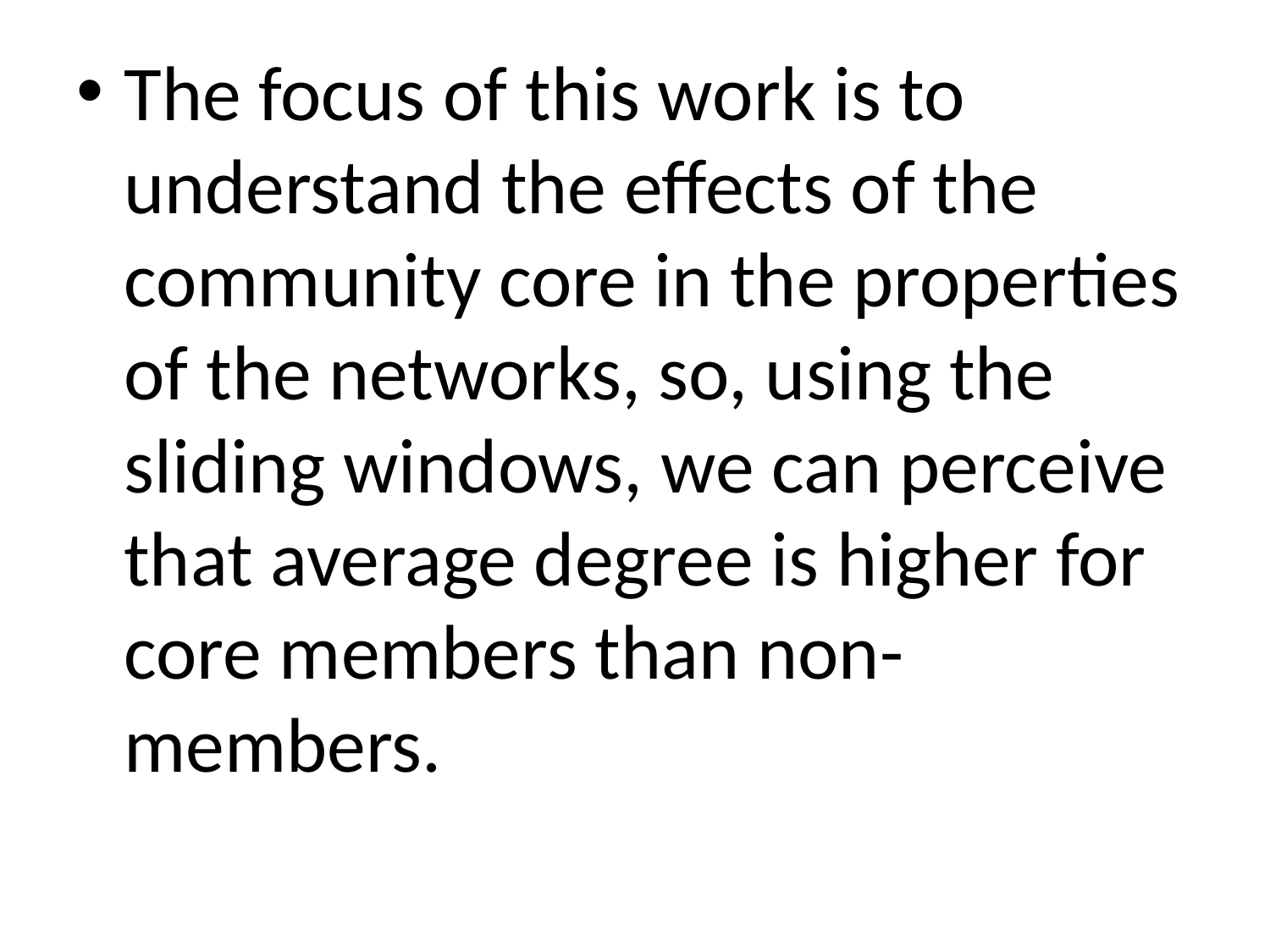

The focus of this work is to understand the effects of the community core in the properties of the networks, so, using the sliding windows, we can perceive that average degree is higher for core members than non-members.